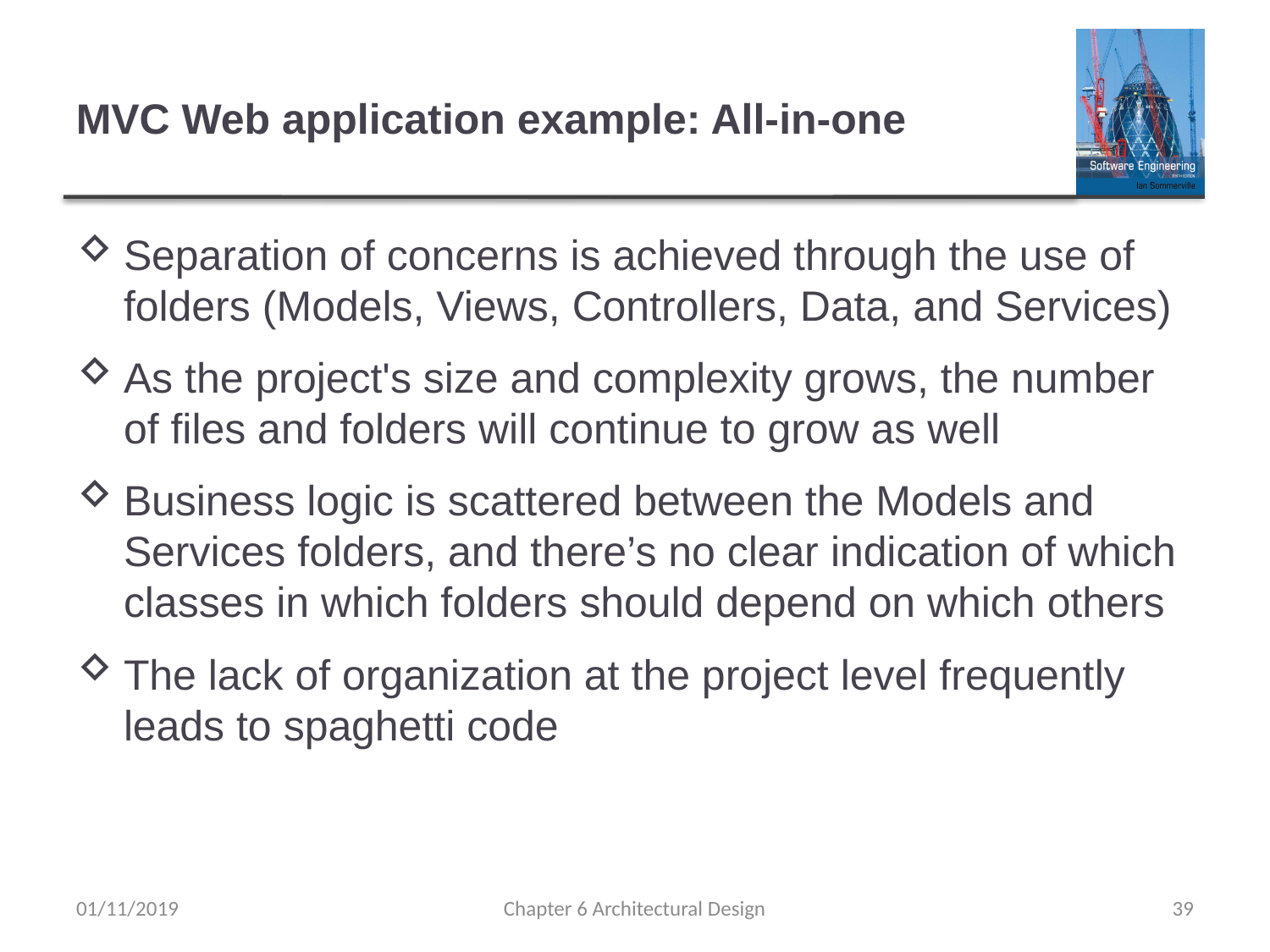

# MVC Web application example: All-in-one
Separation of concerns is achieved through the use of folders (Models, Views, Controllers, Data, and Services)
As the project's size and complexity grows, the number of files and folders will continue to grow as well
Business logic is scattered between the Models and Services folders, and there’s no clear indication of which classes in which folders should depend on which others
The lack of organization at the project level frequently leads to spaghetti code

01/11/2019
Chapter 6 Architectural Design
39